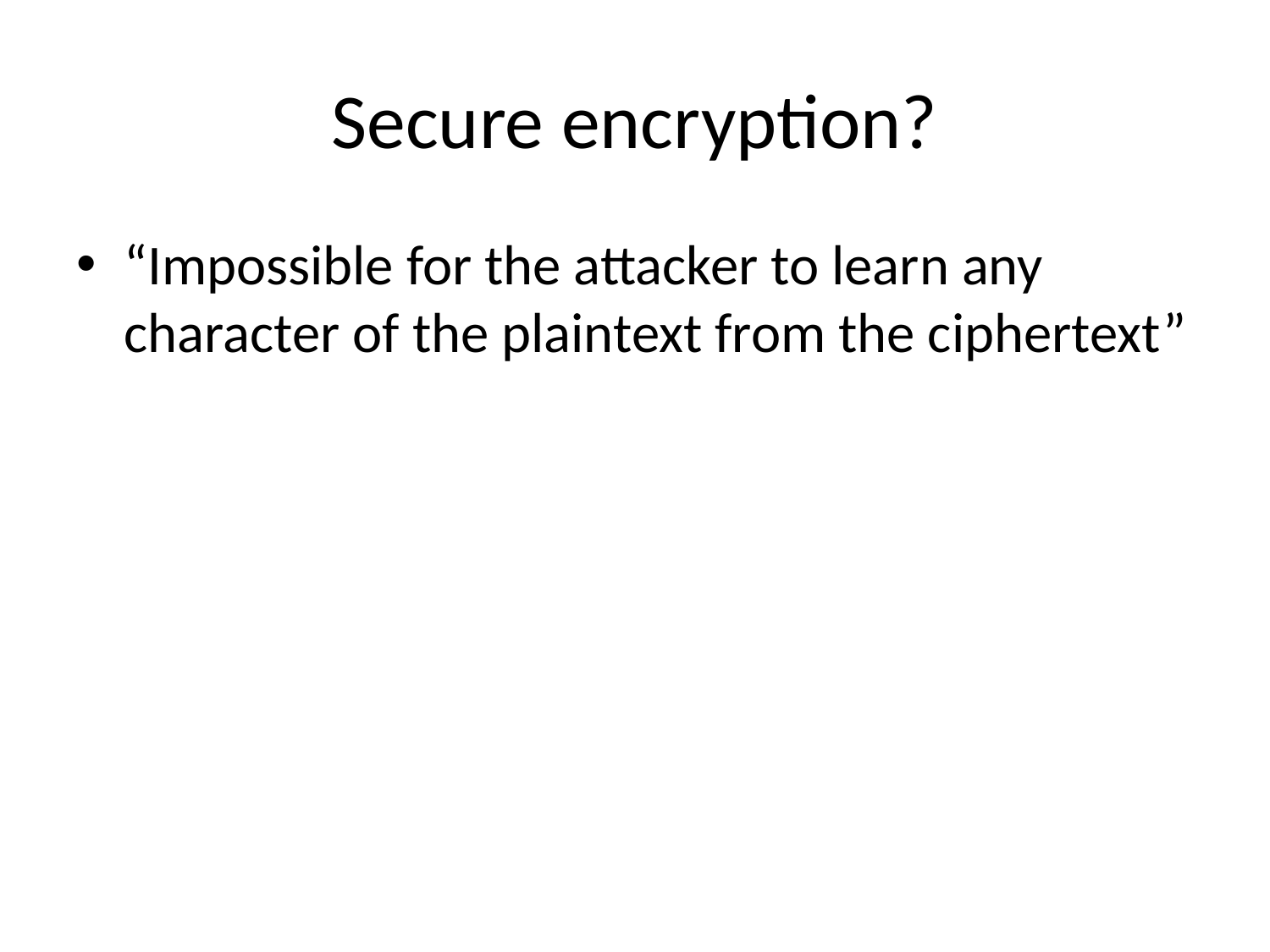

# Secure encryption?
“Impossible for the attacker to learn any character of the plaintext from the ciphertext”